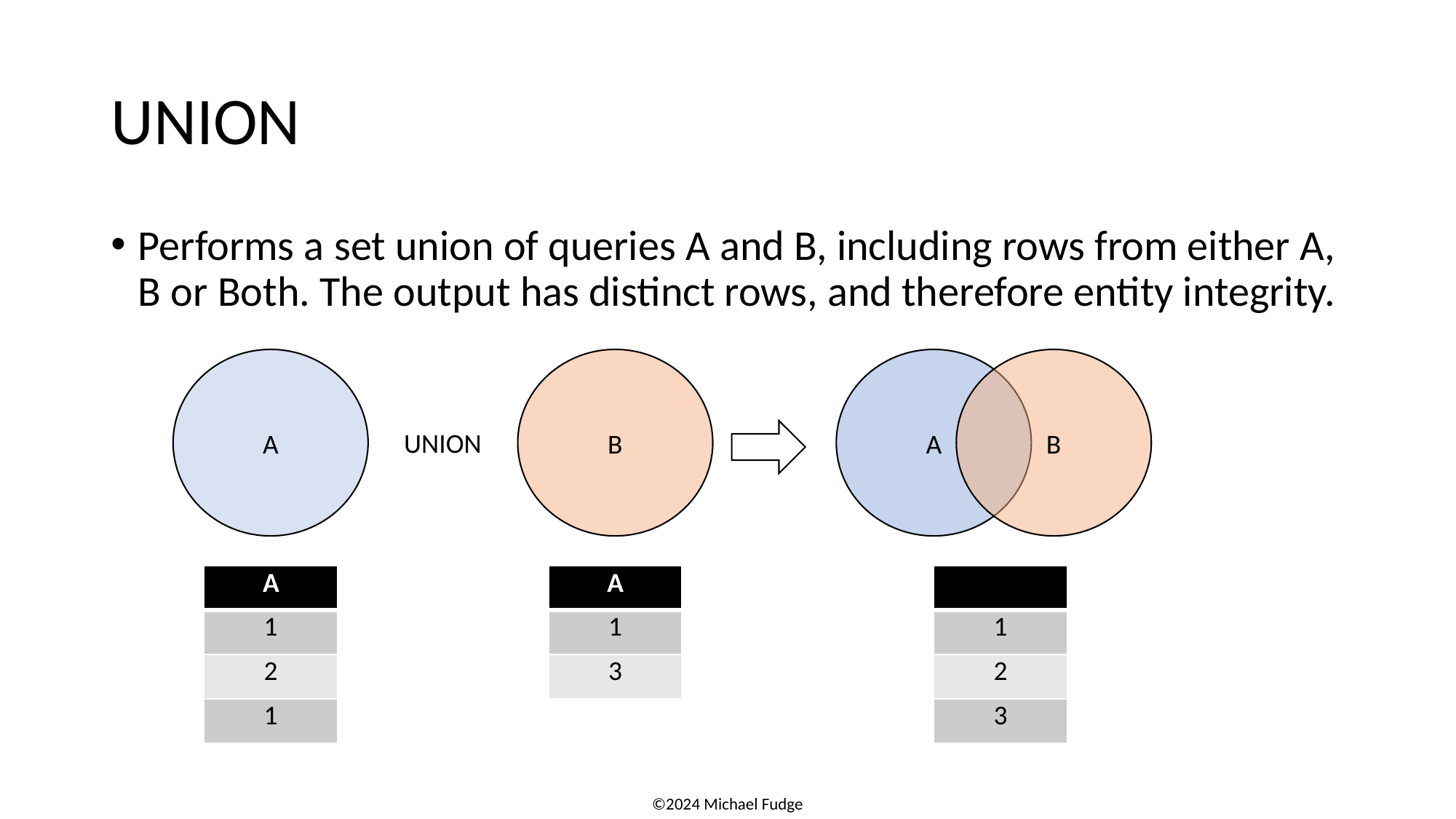

# UNION
Performs a set union of queries A and B, including rows from either A, B or Both. The output has distinct rows, and therefore entity integrity.

A
B
A
B

UNION
| A |
| --- |
| 1 |
| 2 |
| 1 |
| A |
| --- |
| 1 |
| 3 |
|  |
| --- |
| 1 |
| 2 |
| 3 |